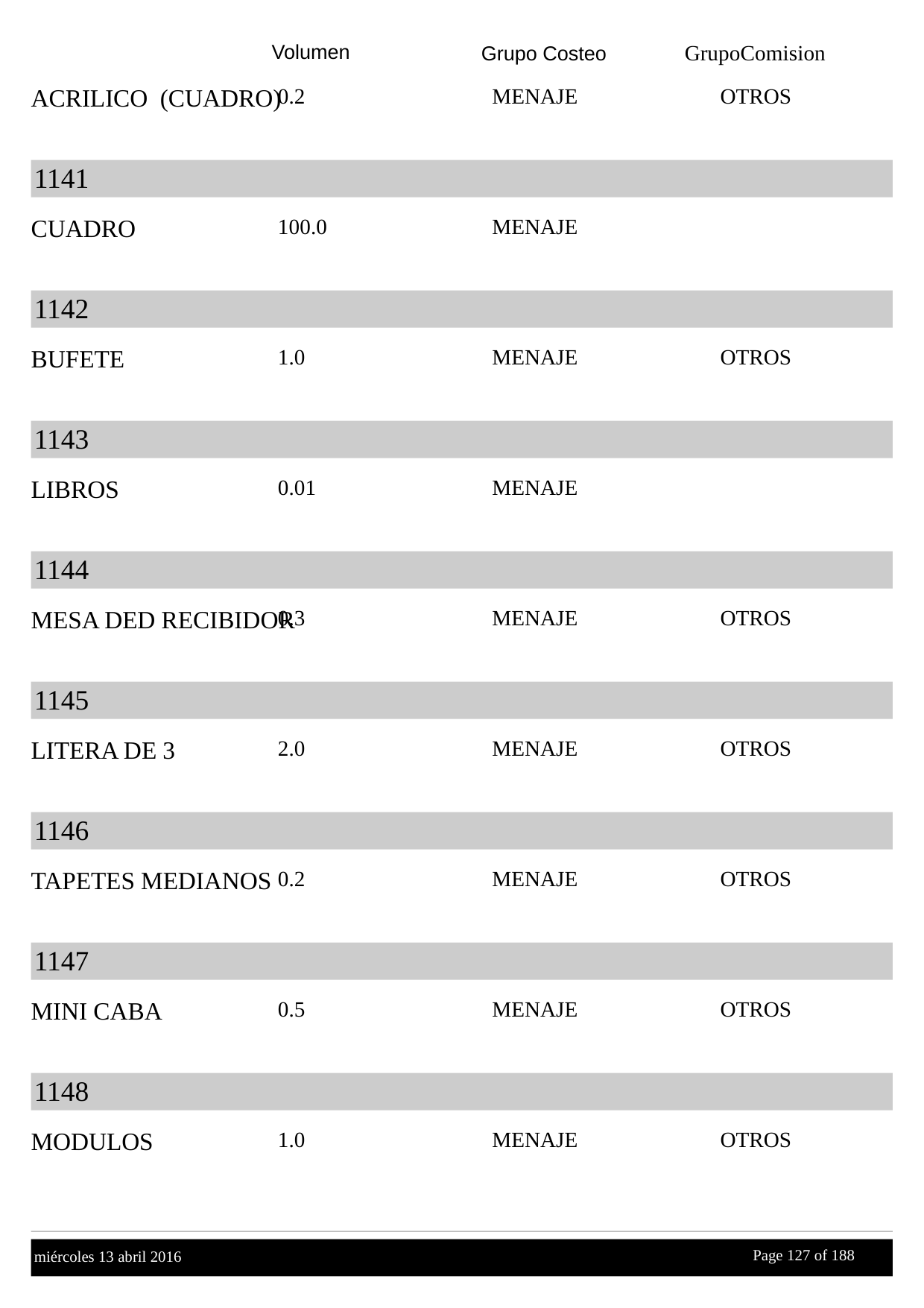

Volumen
GrupoComision
Grupo Costeo
ACRILICO  (CUADRO)
0.2
MENAJE
OTROS

1141
CUADRO
100.0
MENAJE

1142
BUFETE
1.0
MENAJE
OTROS

1143
LIBROS
0.01
MENAJE

1144
MESA DED RECIBIDOR
0.3
MENAJE
OTROS

1145
LITERA DE 3
2.0
MENAJE
OTROS

1146
TAPETES MEDIANOS
0.2
MENAJE
OTROS

1147
MINI CABA
0.5
MENAJE
OTROS

1148
MODULOS
1.0
MENAJE
OTROS

Page 127 of
 188
miércoles 13 abril 2016